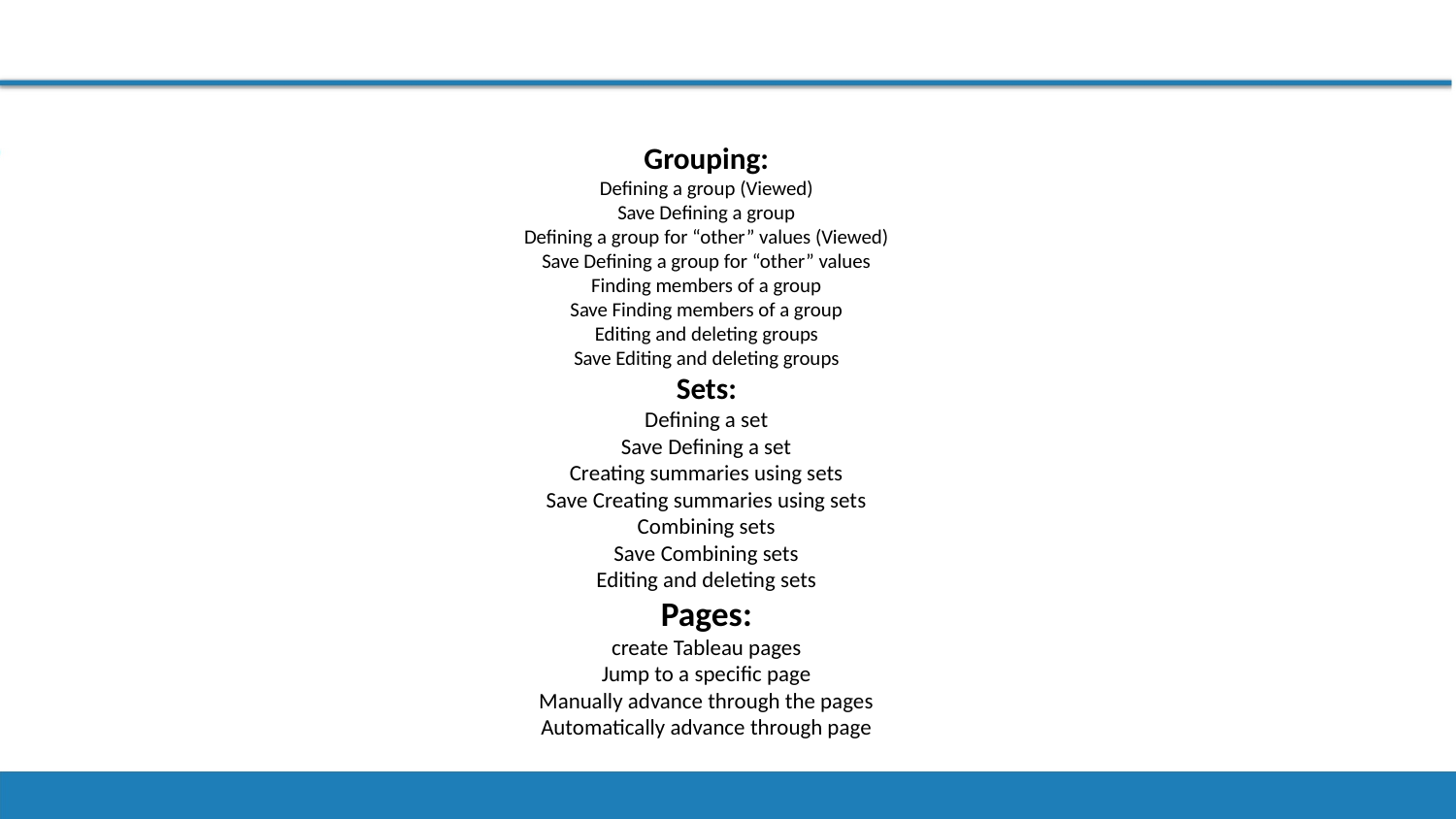

Grouping:
Defining a group (Viewed)
Save Defining a group
Defining a group for “other” values (Viewed)
Save Defining a group for “other” values
Finding members of a group
Save Finding members of a group
Editing and deleting groups
Save Editing and deleting groups
Sets:
Defining a set
Save Defining a set
Creating summaries using sets
Save Creating summaries using sets
Combining sets
Save Combining sets
Editing and deleting sets
Pages:
create Tableau pages
Jump to a specific page
Manually advance through the pages
Automatically advance through page